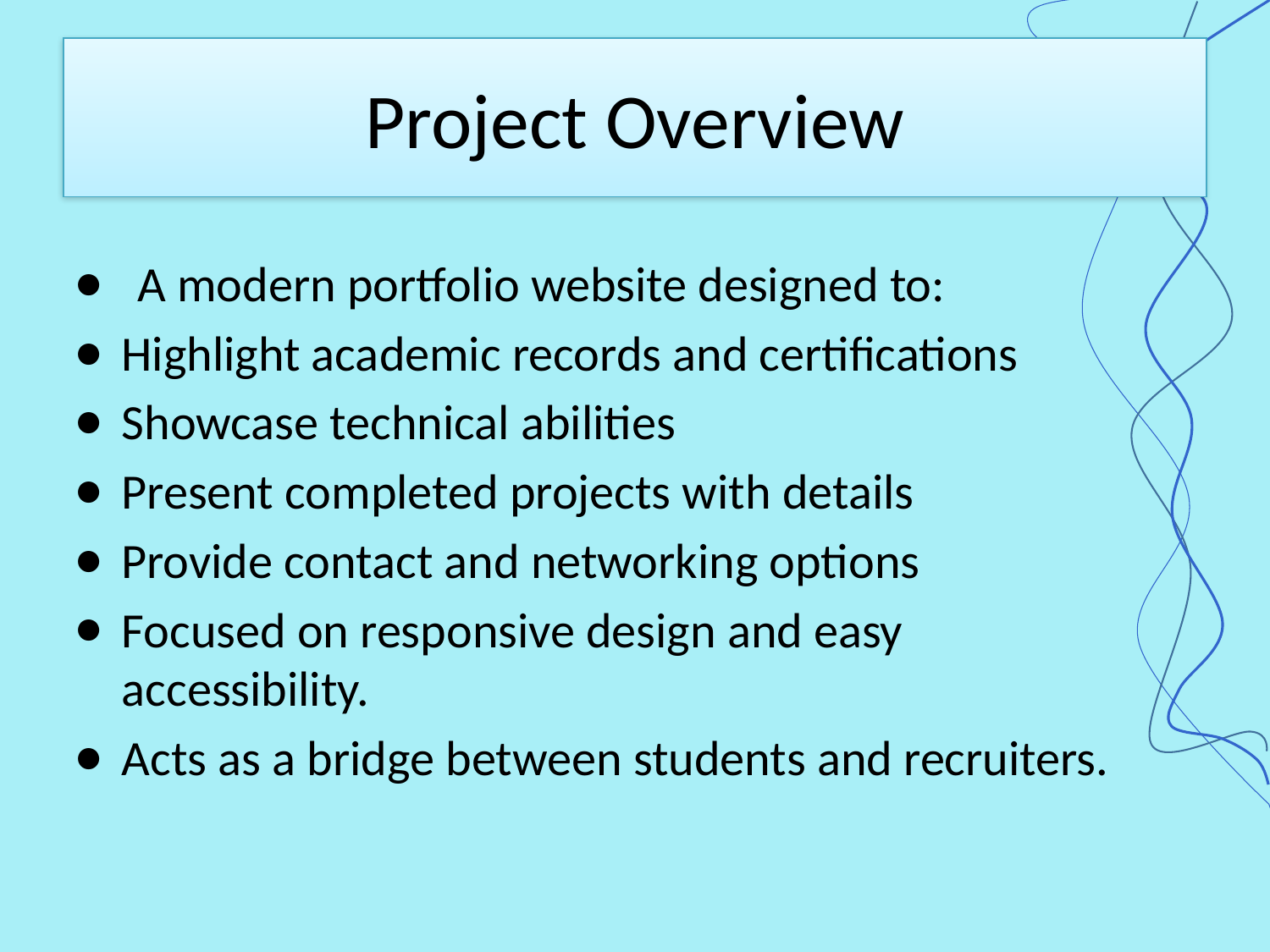

# Project Overview
   A modern portfolio website designed to:
Highlight academic records and certifications
Showcase technical abilities
Present completed projects with details
Provide contact and networking options
Focused on responsive design and easy accessibility.
Acts as a bridge between students and recruiters.